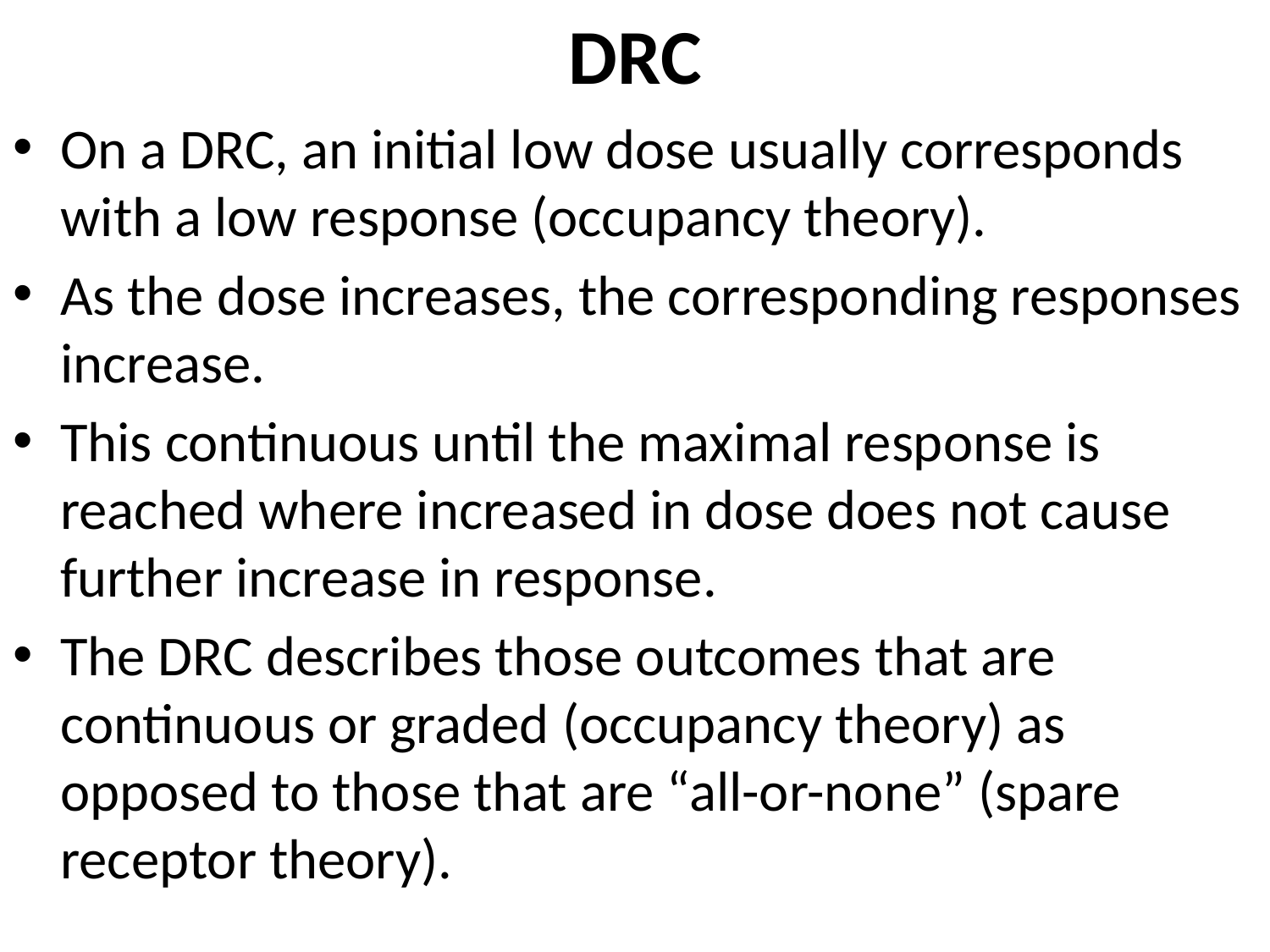

# DRC
On a DRC, an initial low dose usually corresponds with a low response (occupancy theory).
As the dose increases, the corresponding responses increase.
This continuous until the maximal response is reached where increased in dose does not cause further increase in response.
The DRC describes those outcomes that are continuous or graded (occupancy theory) as opposed to those that are “all-or-none” (spare receptor theory).